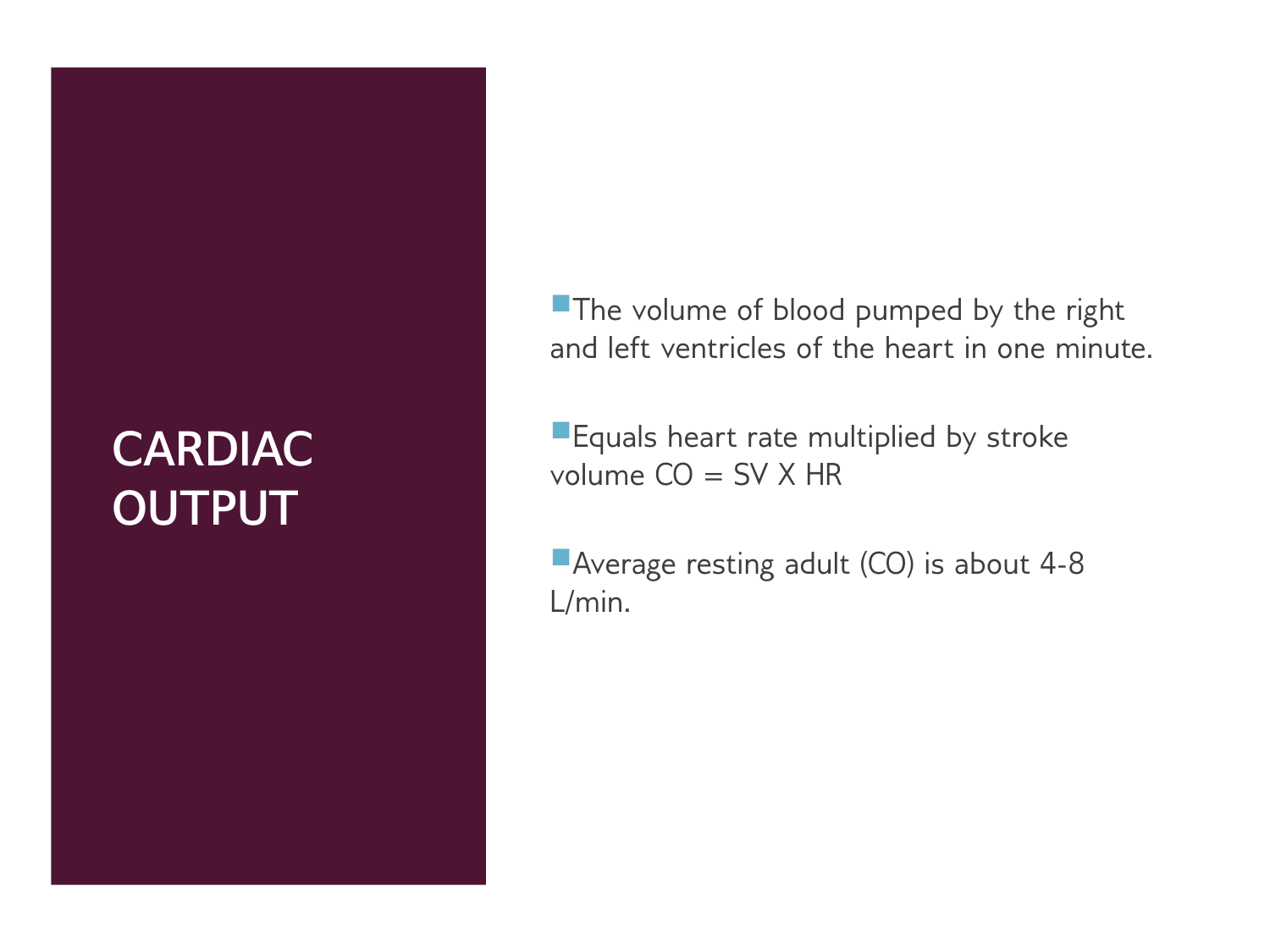

# Cardiac Output
The volume of blood pumped by the right and left ventricles of the heart in one minute.

Equals heart rate multiplied by stroke volume CO = SV X HR

Average resting adult (CO) is about 4-8 L/min.